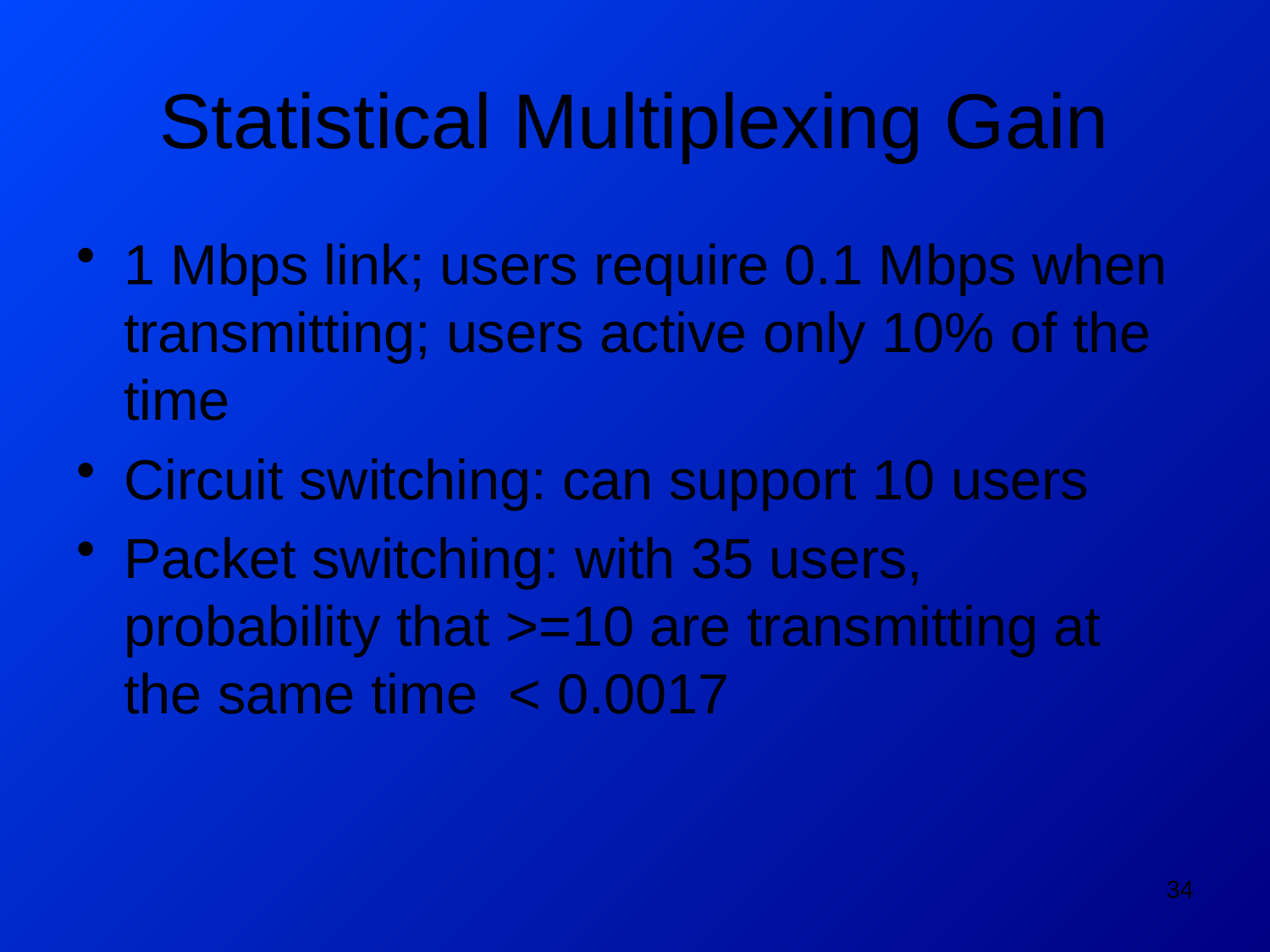

# Statistical Multiplexing Gain
1 Mbps link; users require 0.1 Mbps when transmitting; users active only 10% of the time
Circuit switching: can support 10 users
Packet switching: with 35 users, probability that >=10 are transmitting at the same time  < 0.0017
34